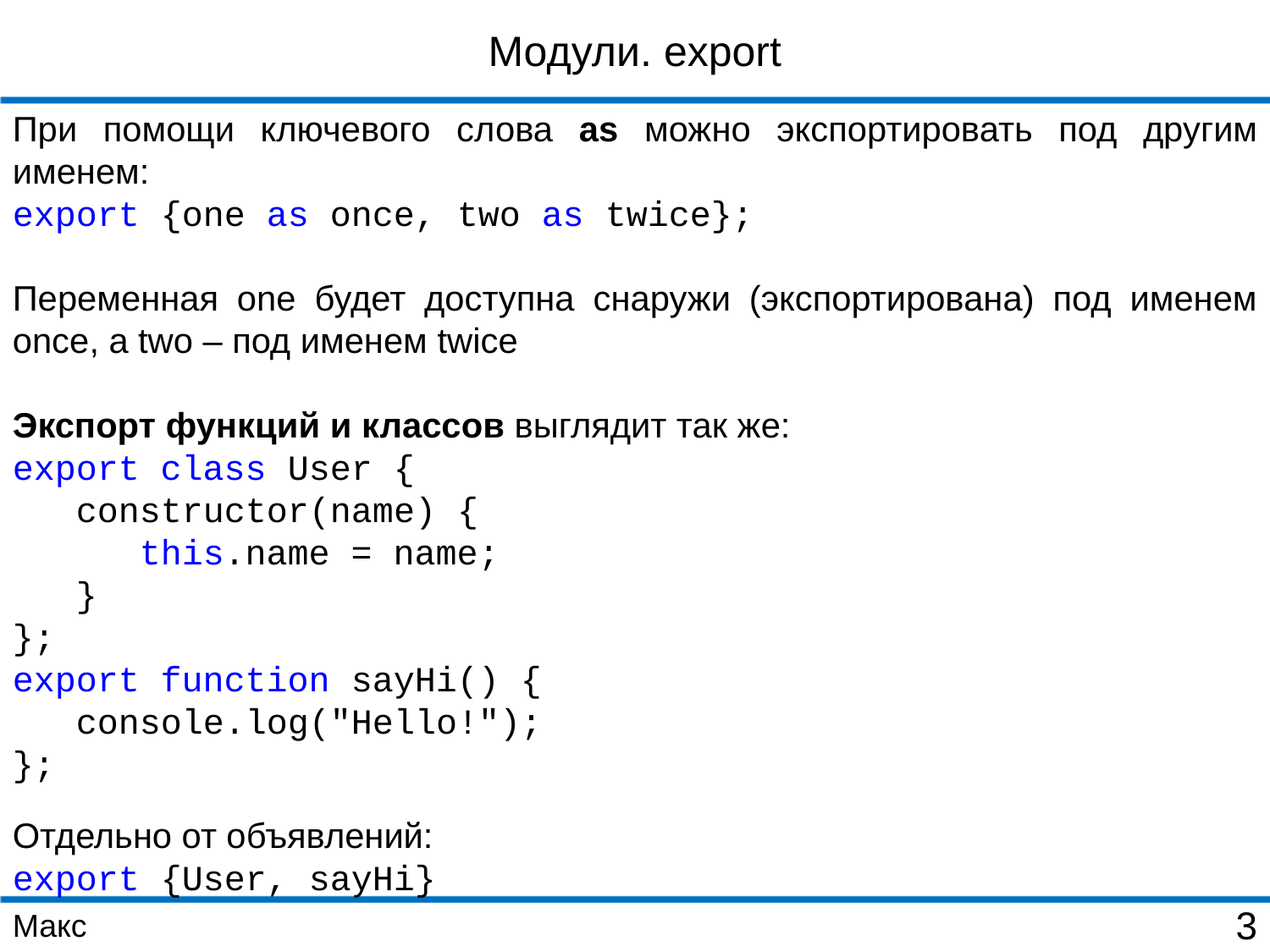

Модули. export
При помощи ключевого слова as можно экспортировать под другим именем:
export {one as once, two as twice};

Переменная one будет доступна снаружи (экспортирована) под именем once, а two – под именем twice

Экспорт функций и классов выглядит так же:
export class User {
   constructor(name) {
      this.name = name;
   }
};
export function sayHi() {
   console.log("Hello!");
};

Отдельно от объявлений:
export {User, sayHi}
Макс
3